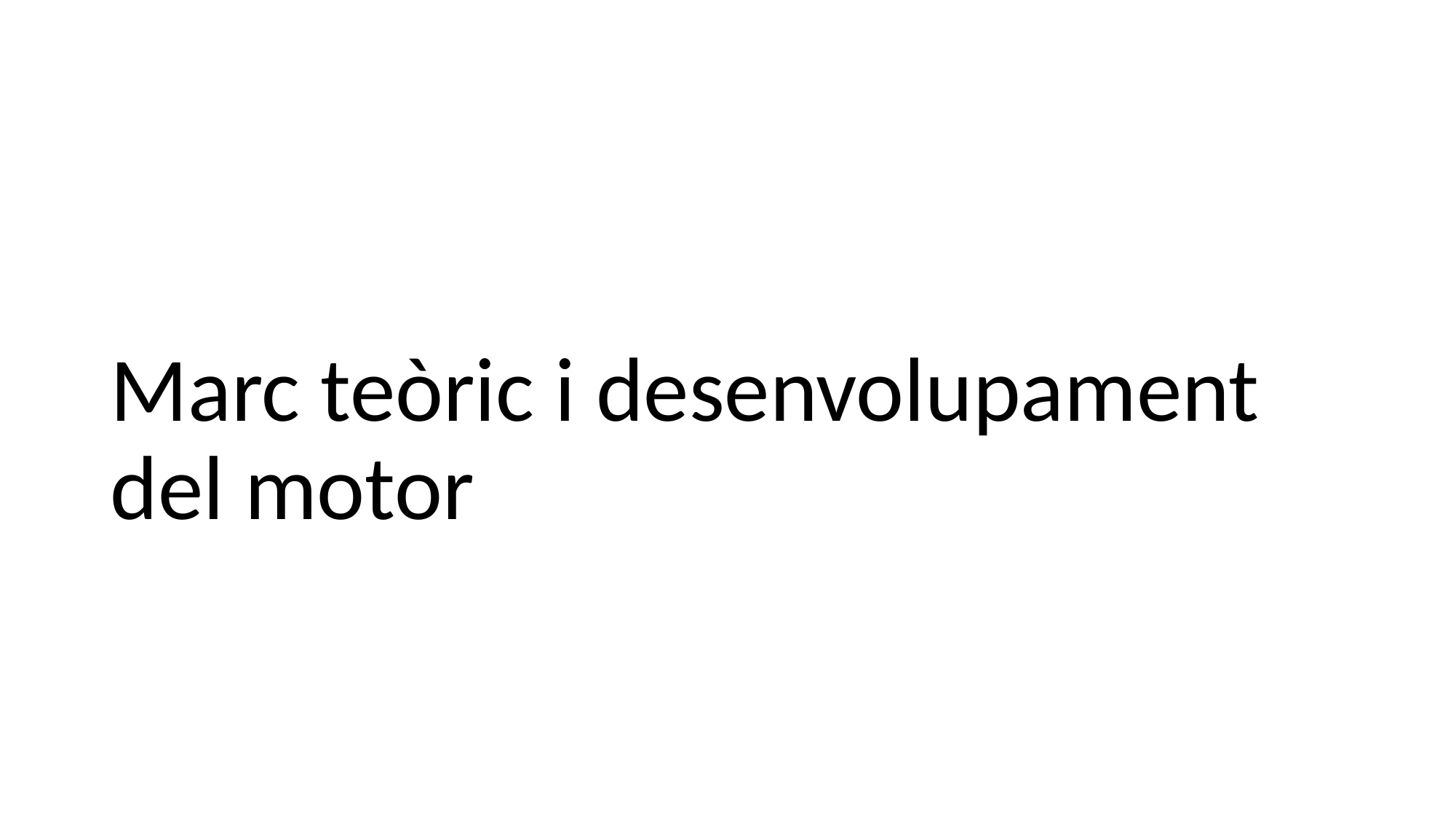

# Marc teòric i desenvolupament del motor